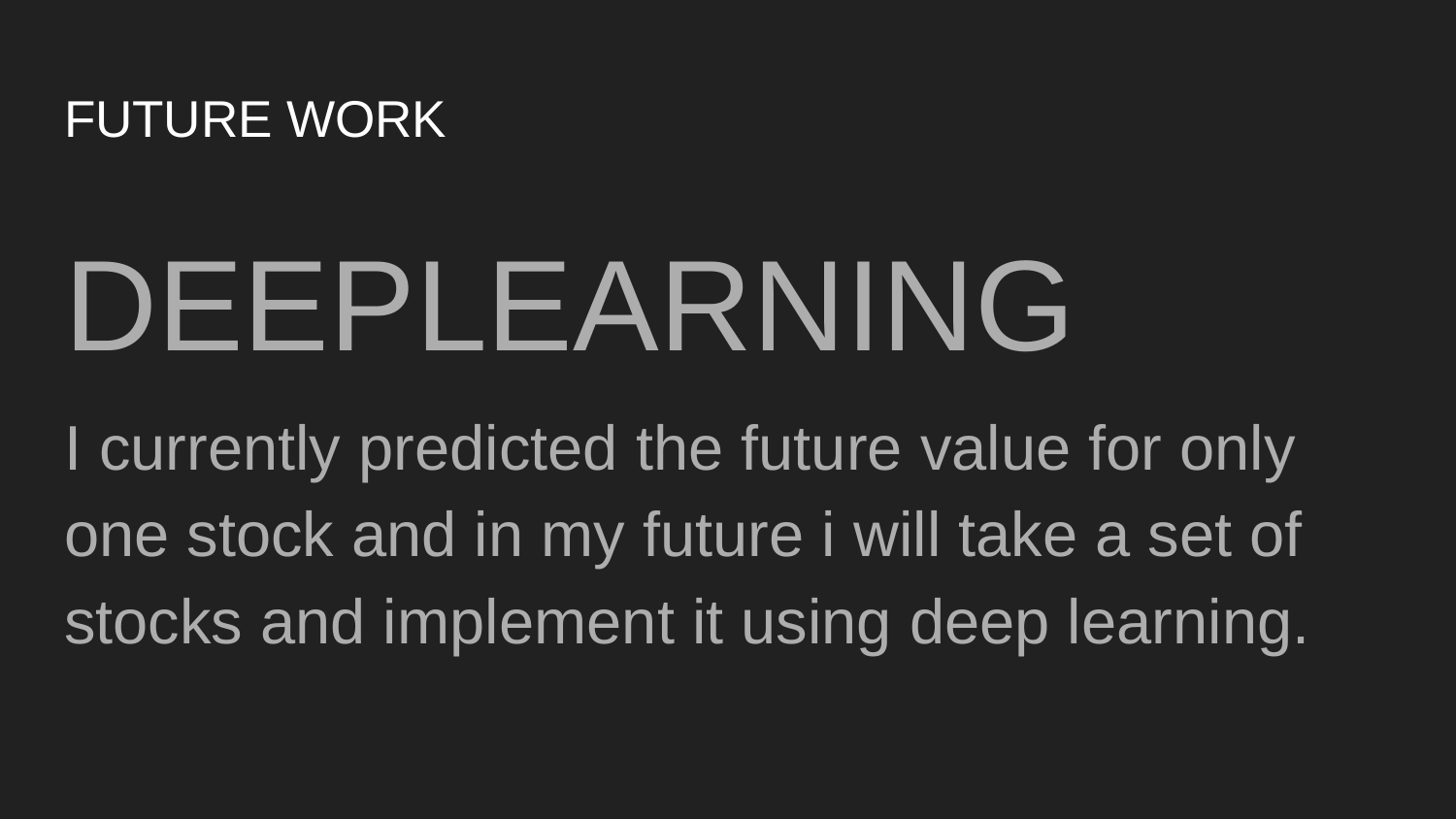

# FUTURE WORK
DEEPLEARNING
I currently predicted the future value for only one stock and in my future i will take a set of stocks and implement it using deep learning.